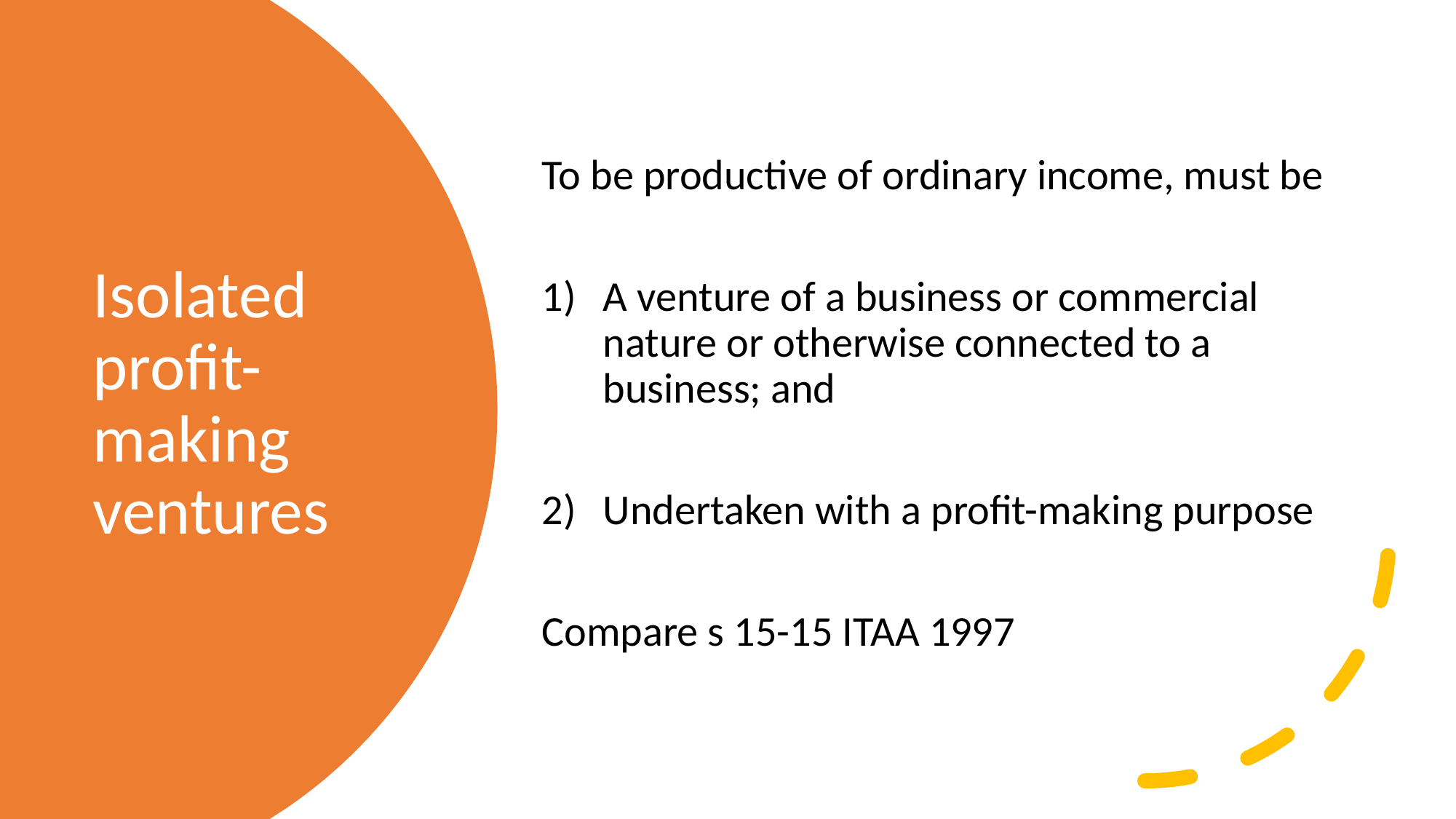

To be productive of ordinary income, must be

A venture of a business or commercial nature or otherwise connected to a business; and

Undertaken with a profit-making purpose

Compare s 15-15 ITAA 1997
# Isolated profit-making ventures